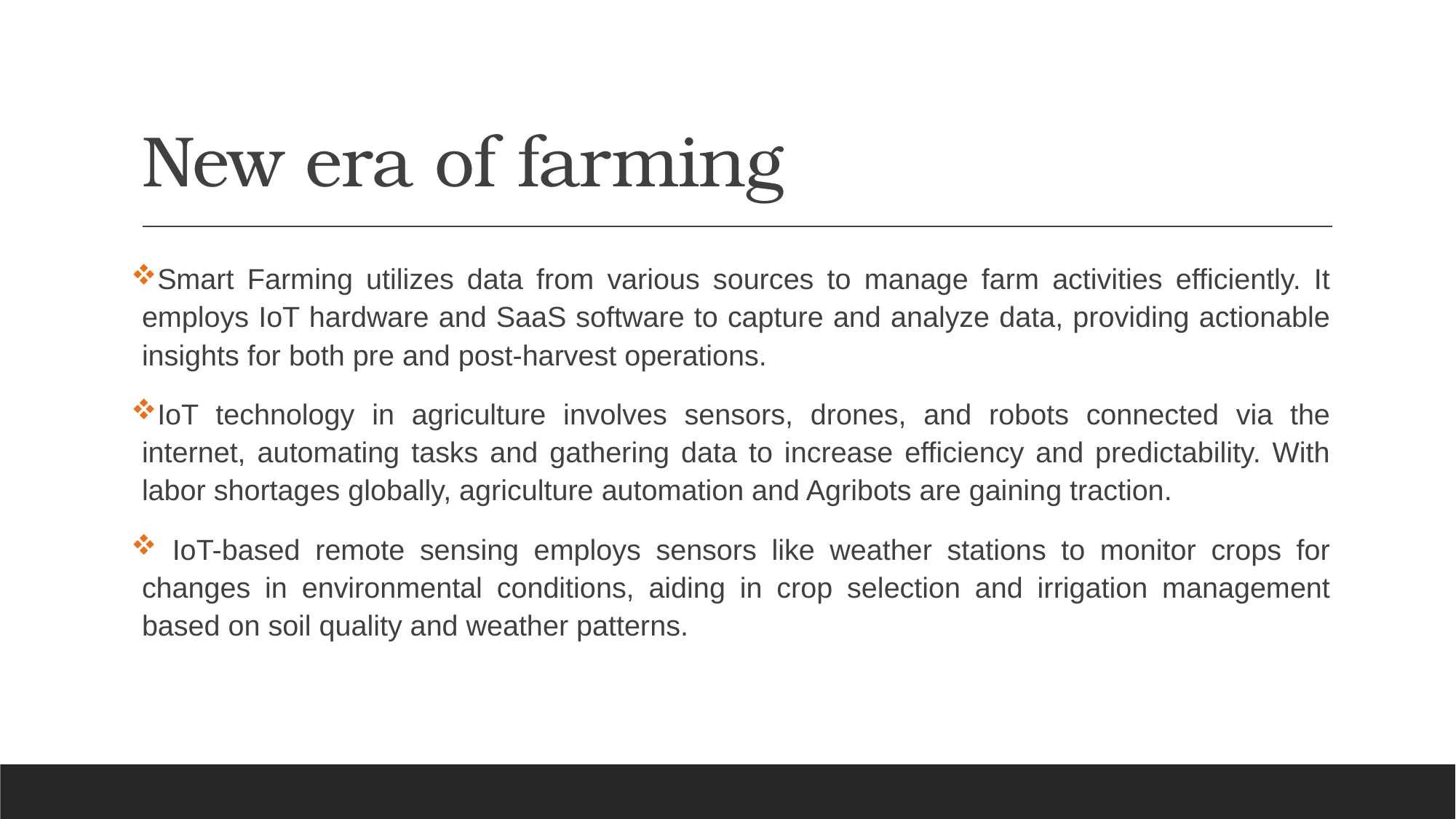

# New era of farming
Smart Farming utilizes data from various sources to manage farm activities efficiently. It employs IoT hardware and SaaS software to capture and analyze data, providing actionable insights for both pre and post-harvest operations.
IoT technology in agriculture involves sensors, drones, and robots connected via the internet, automating tasks and gathering data to increase efficiency and predictability. With labor shortages globally, agriculture automation and Agribots are gaining traction.
 IoT-based remote sensing employs sensors like weather stations to monitor crops for changes in environmental conditions, aiding in crop selection and irrigation management based on soil quality and weather patterns.